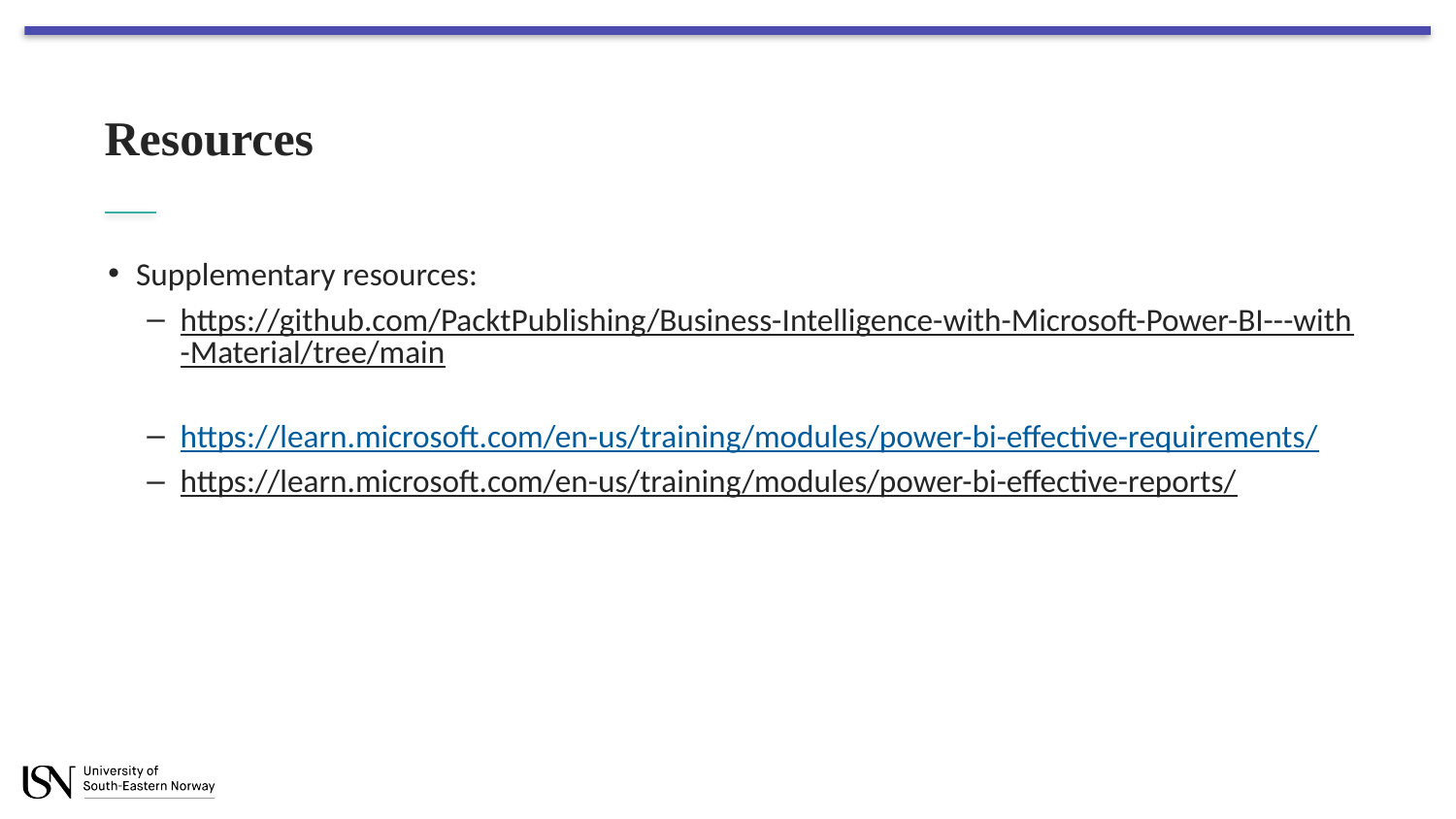

# Resources
Supplementary resources:
https://github.com/PacktPublishing/Business-Intelligence-with-Microsoft-Power-BI---with-Material/tree/main
https://learn.microsoft.com/en-us/training/modules/power-bi-effective-requirements/
https://learn.microsoft.com/en-us/training/modules/power-bi-effective-reports/